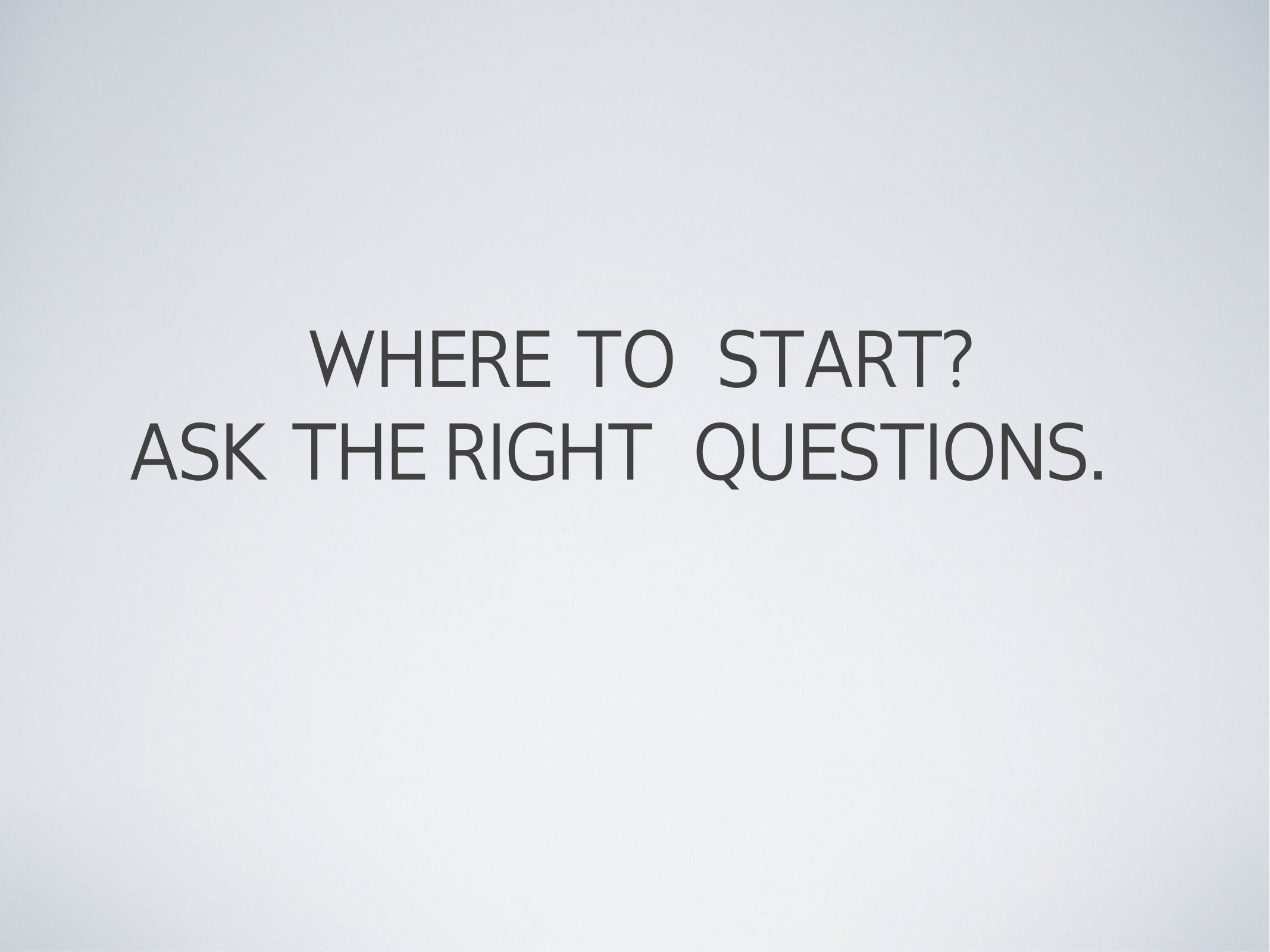

WHERE TO
START?
ASK THE
RIGHT
QUESTIONS.